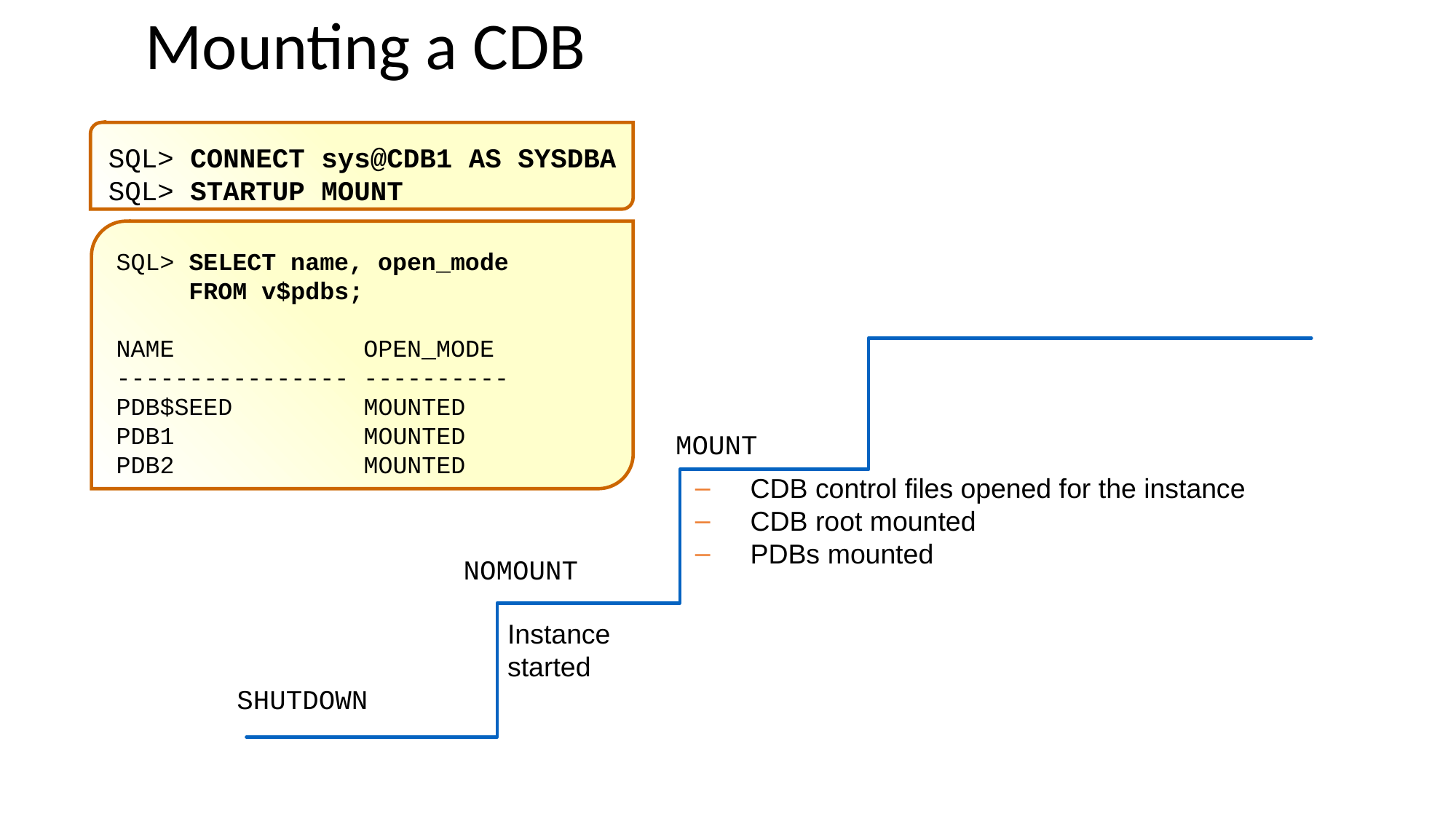

# Mounting a CDB
SQL> CONNECT sys@CDB1 AS SYSDBA
SQL> STARTUP MOUNT
SQL> SELECT name, open_mode
     FROM v$pdbs;

NAME             OPEN_MODE
---------------- ----------
PDB$SEED 	  MOUNTED
PDB1 		  MOUNTED
PDB2 		  MOUNTED

MOUNT
CDB control files opened for the instance
CDB root mounted
PDBs mounted
NOMOUNT
Instance
started
SHUTDOWN